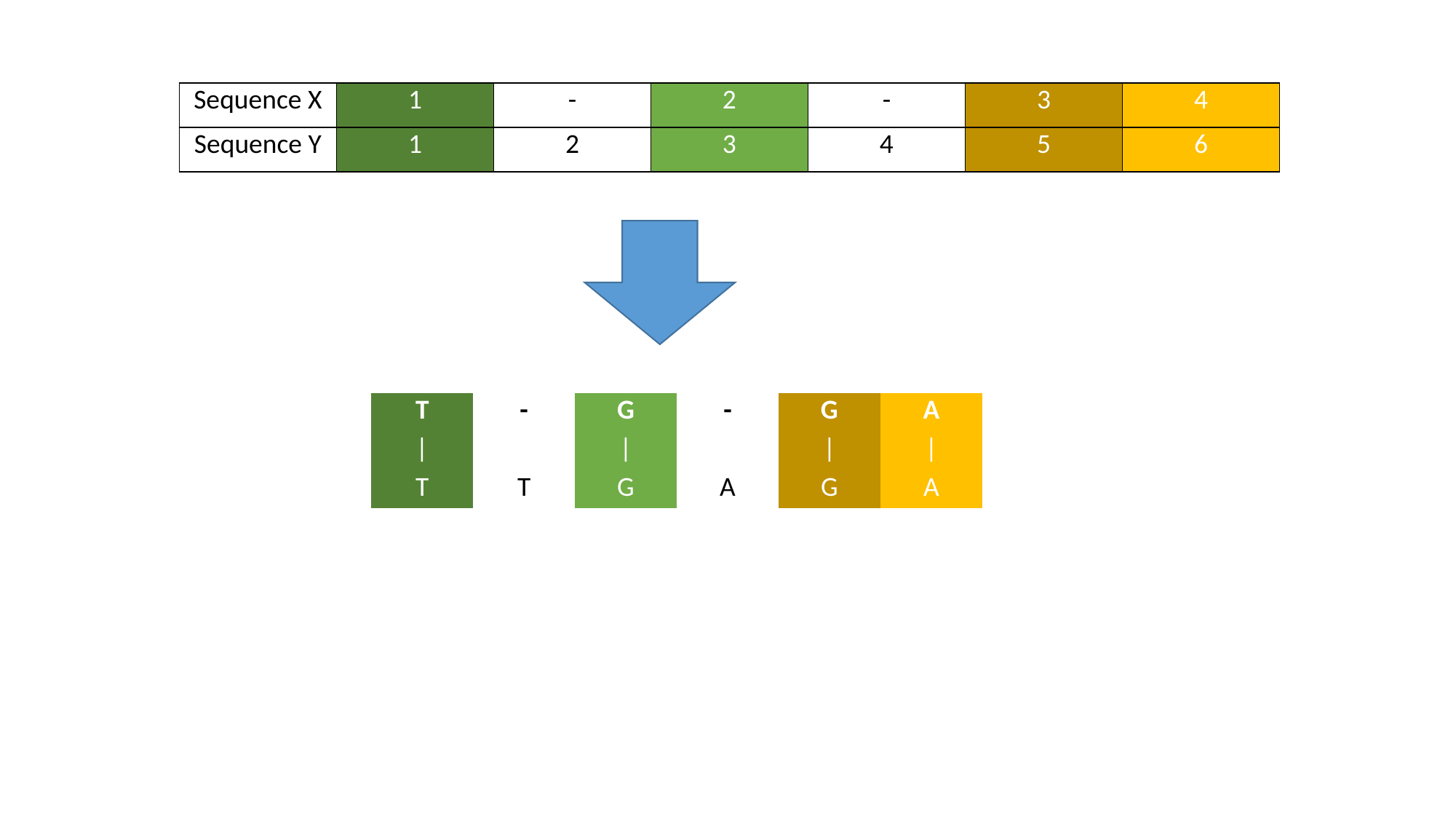

| Sequence X | 1 | - | 2 | - | 3 | 4 |
| --- | --- | --- | --- | --- | --- | --- |
| Sequence Y | 1 | 2 | 3 | 4 | 5 | 6 |

| T | - | G | - | G | A |
| --- | --- | --- | --- | --- | --- |
| | |  | | |  | | | | |
| T | T | G | A | G | A |